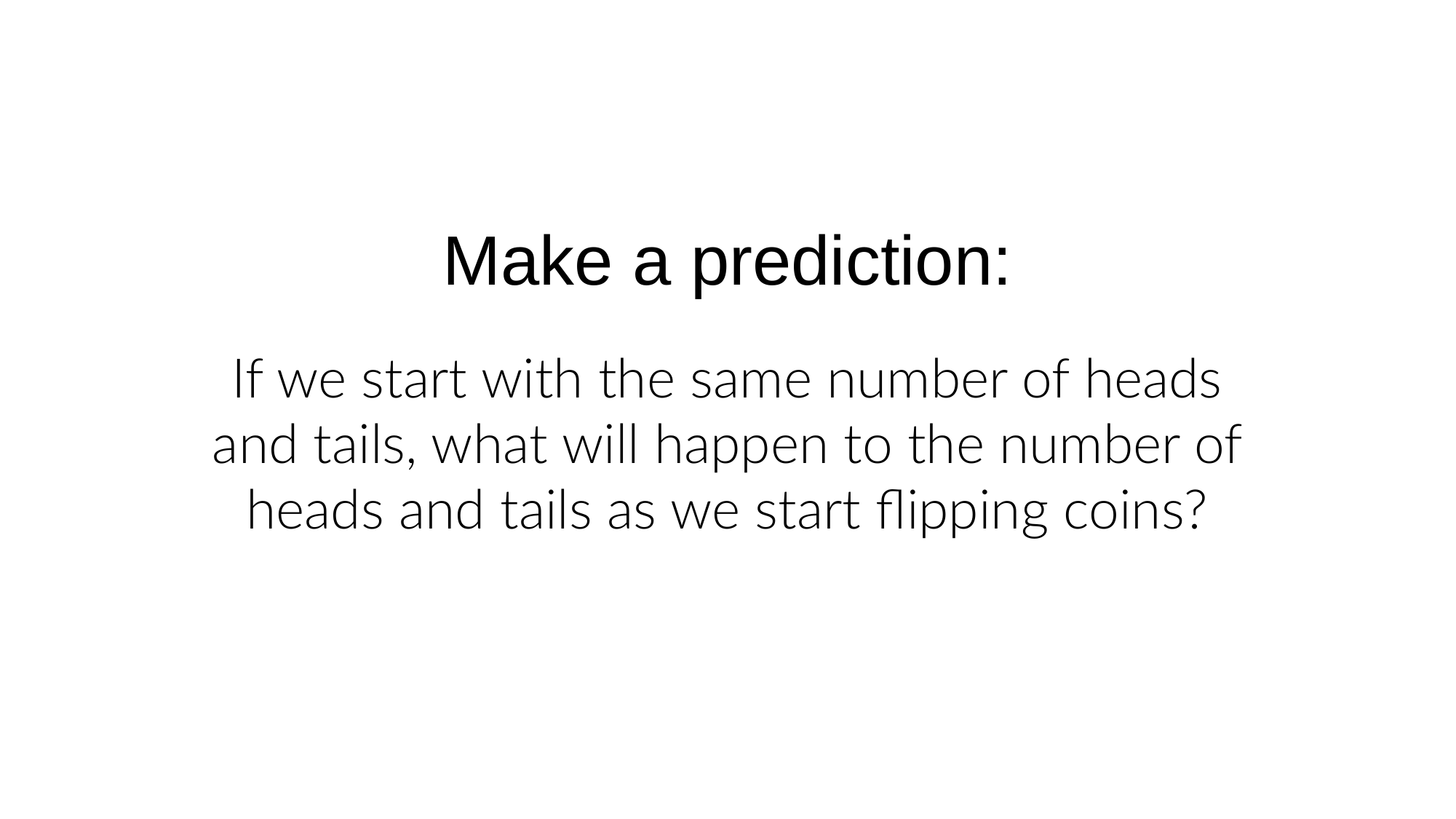

Make a prediction:
If we start with the same number of heads and tails, what will happen to the number of heads and tails as we start flipping coins?